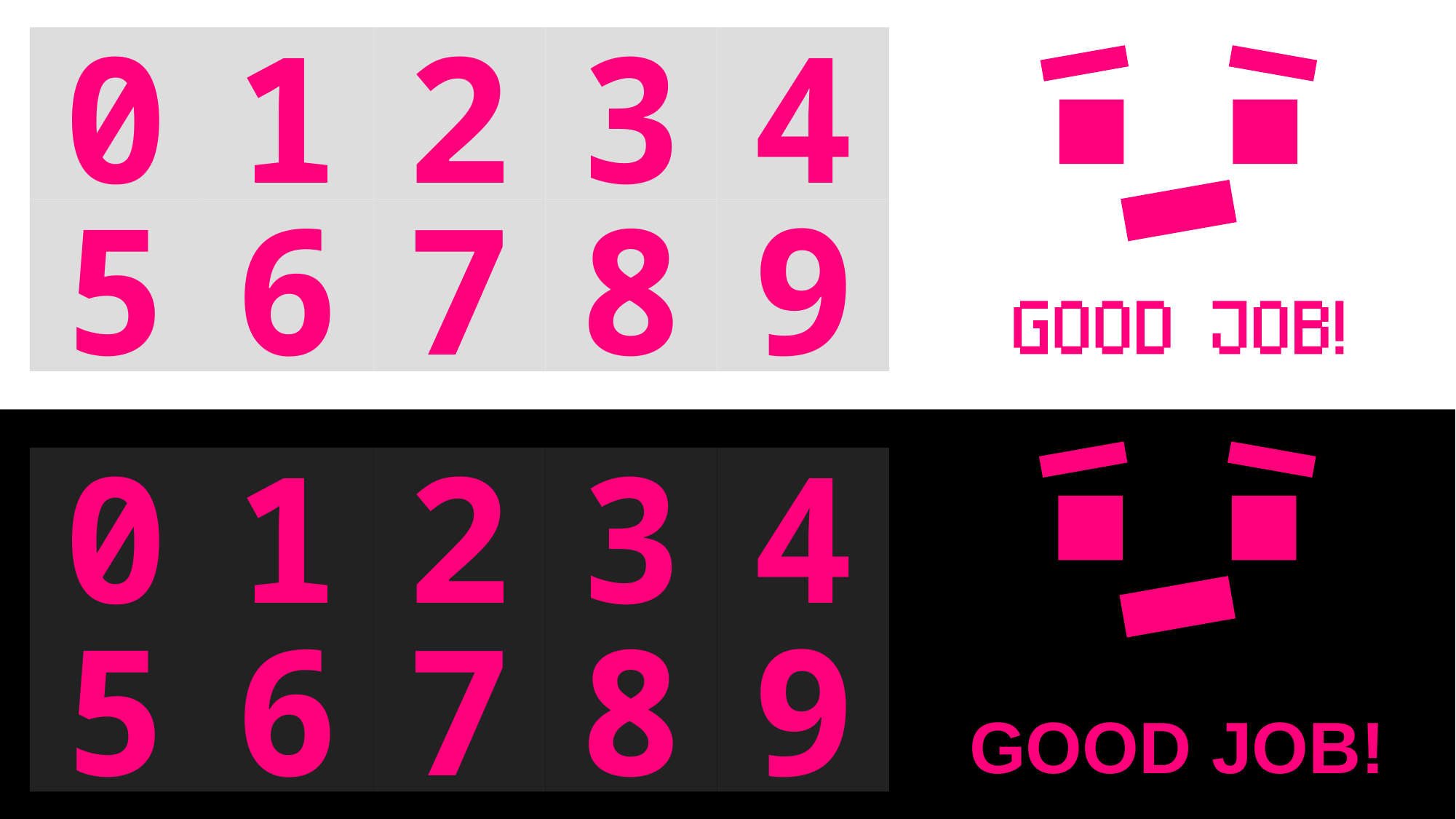

0
1
2
3
4

5
6
7
8
9

0
1
2
3
4

GOOD JOB!
5
6
7
8
9